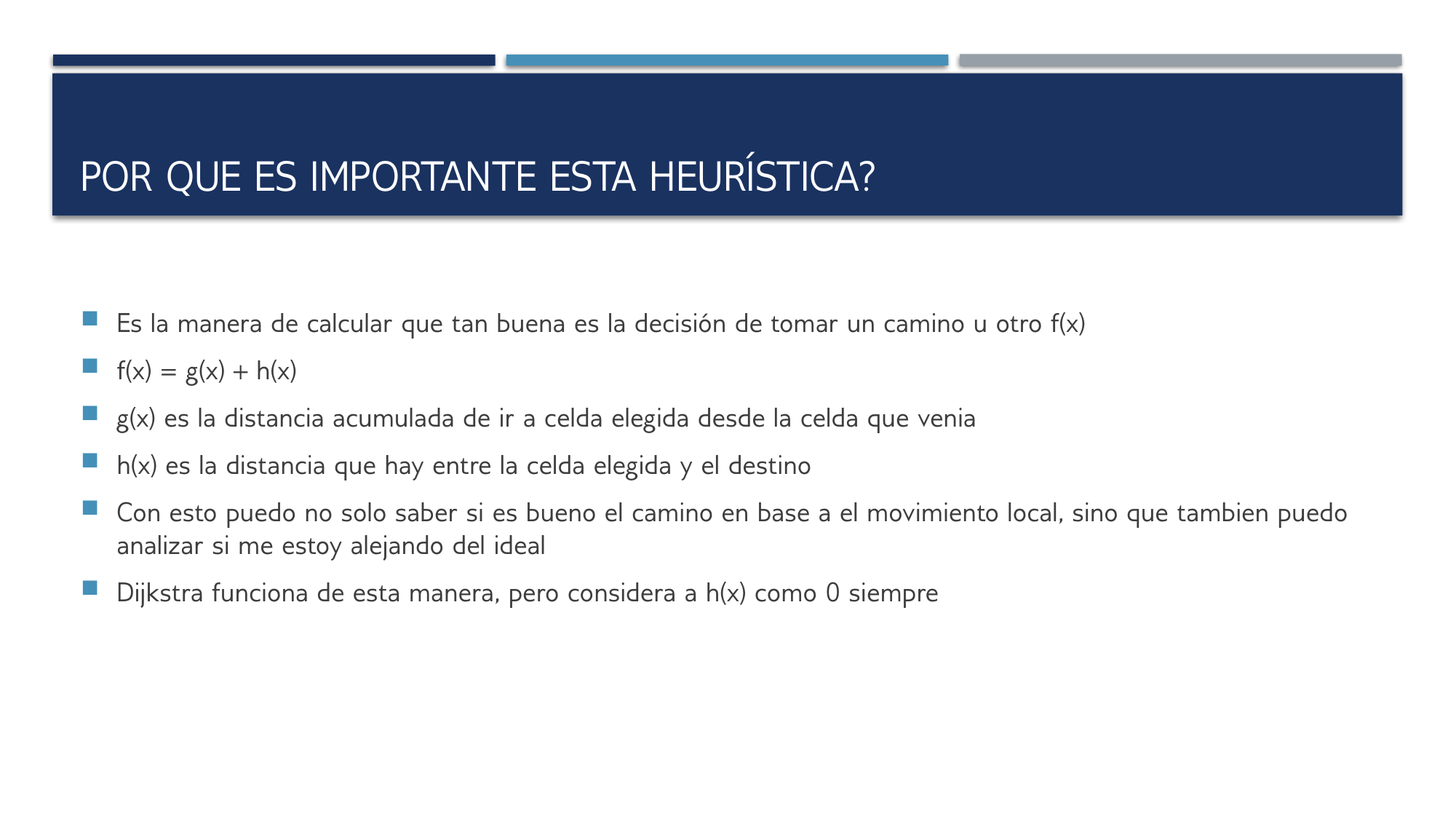

# Por que es importante esta heurística?
Es la manera de calcular que tan buena es la decisión de tomar un camino u otro f(x)
f(x) = g(x) + h(x)
g(x) es la distancia acumulada de ir a celda elegida desde la celda que venia
h(x) es la distancia que hay entre la celda elegida y el destino
Con esto puedo no solo saber si es bueno el camino en base a el movimiento local, sino que tambien puedo analizar si me estoy alejando del ideal
Dijkstra funciona de esta manera, pero considera a h(x) como 0 siempre